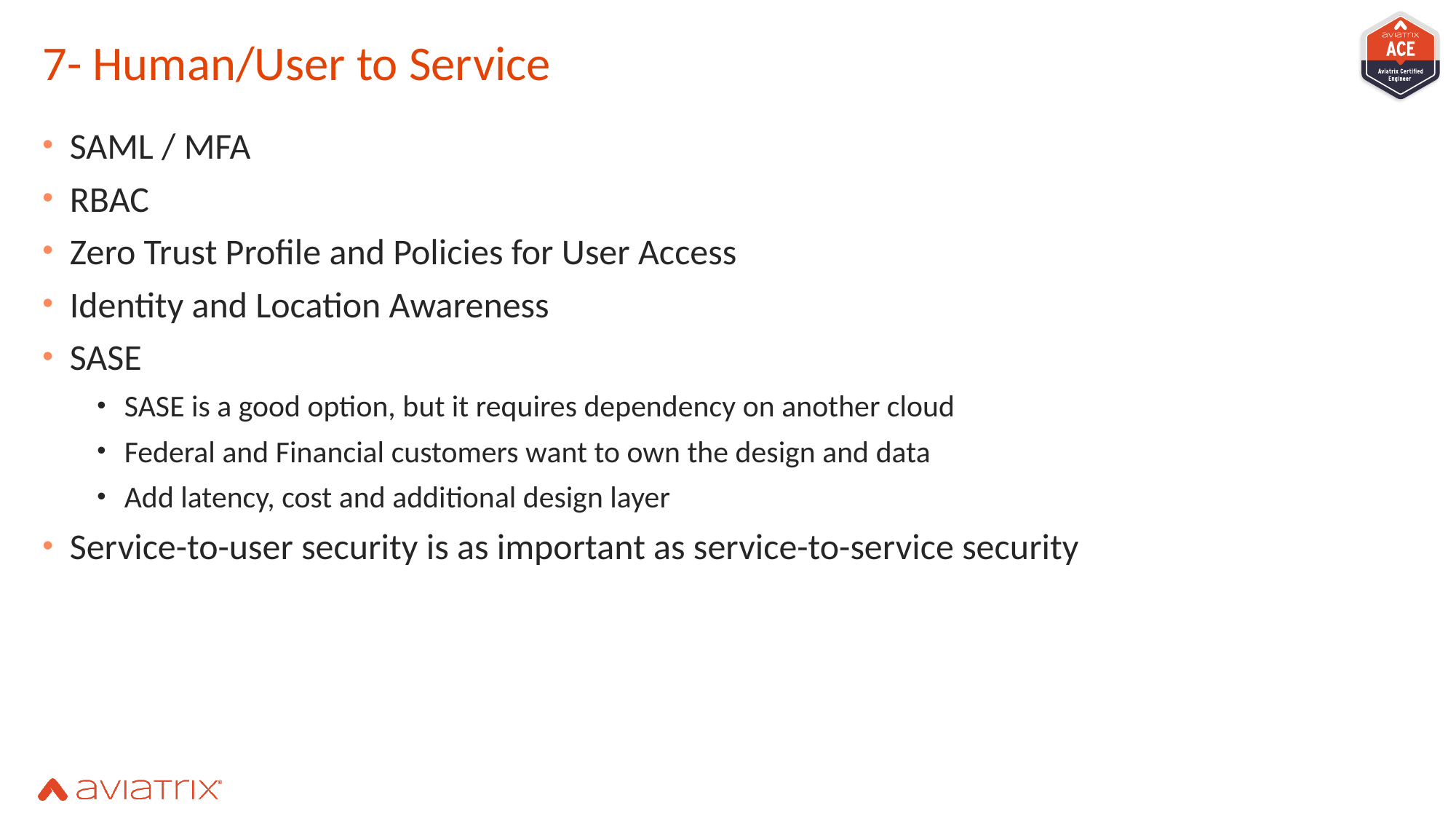

# 7- Human/User to Service
SAML / MFA
RBAC
Zero Trust Profile and Policies for User Access
Identity and Location Awareness
SASE
SASE is a good option, but it requires dependency on another cloud
Federal and Financial customers want to own the design and data
Add latency, cost and additional design layer
Service-to-user security is as important as service-to-service security